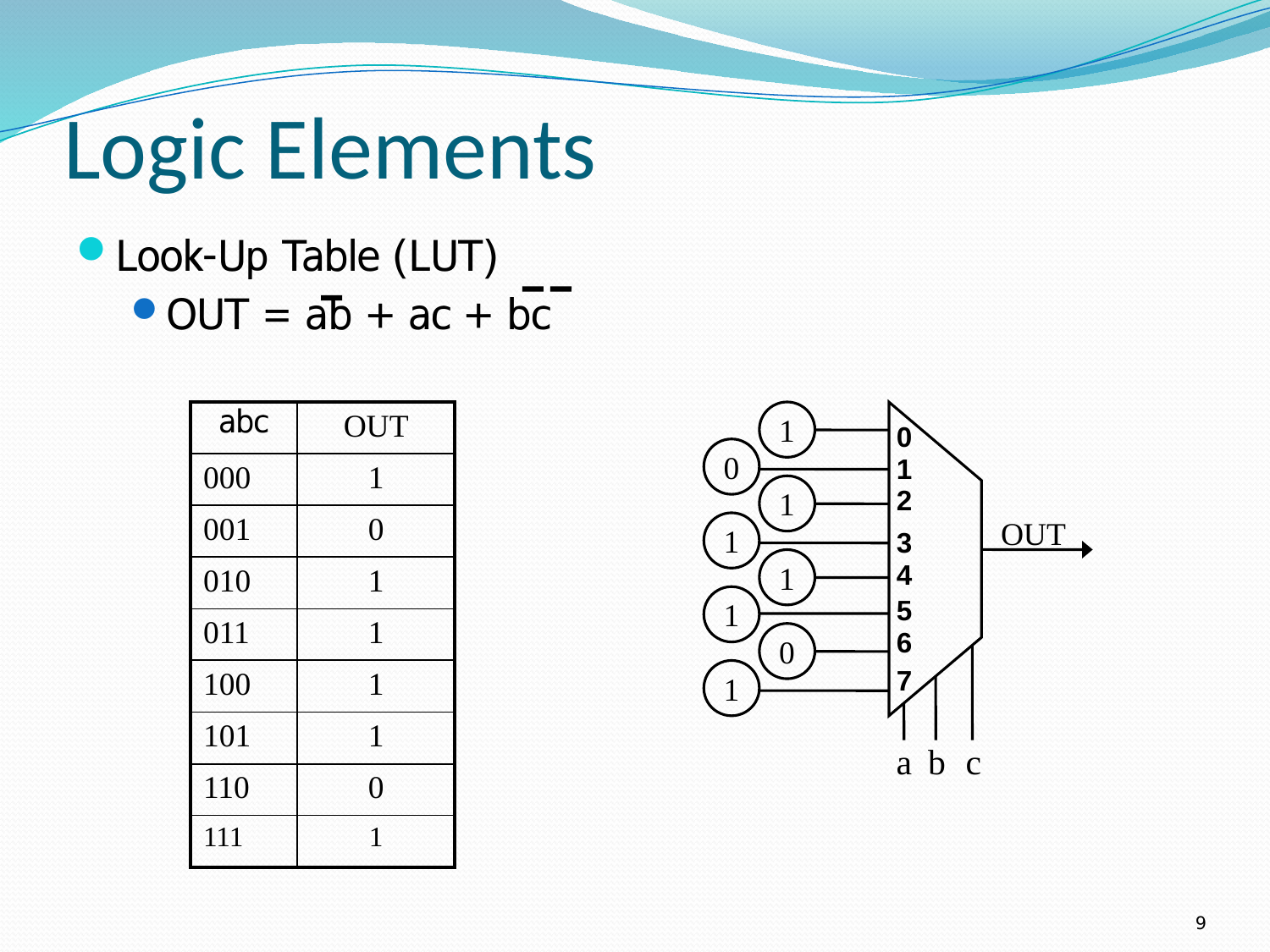

# Logic Elements
Look-Up Table (LUT)
OUT = ab + ac + bc

| abc | OUT |
| --- | --- |
| 000 | 1 |
| 001 | 0 |
| 010 | 1 |
| 011 | 1 |
| 100 | 1 |
| 101 | 1 |
| 110 | 0 |
| 111 | 1 |
1
0

0
1

1
2

OUT

1
3

1

4

1
5

6
0

7
1

a
b
c
9